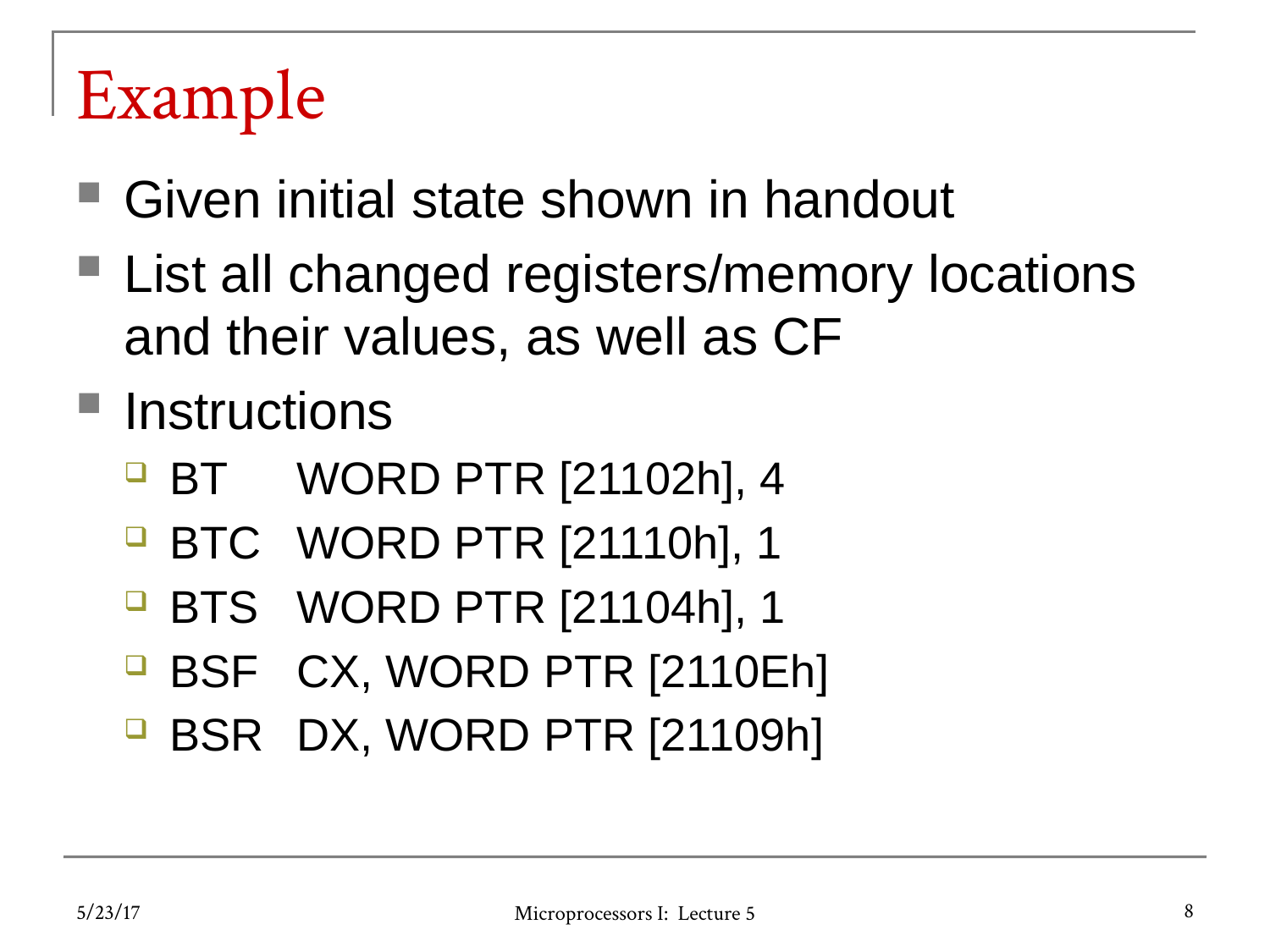

# Example
Given initial state shown in handout
List all changed registers/memory locations and their values, as well as CF
Instructions
BT	WORD PTR [21102h], 4
BTC	WORD PTR [21110h], 1
BTS	WORD PTR [21104h], 1
BSF	CX, WORD PTR [2110Eh]
BSR	DX, WORD PTR [21109h]
5/23/17
8
Microprocessors I:  Lecture 5